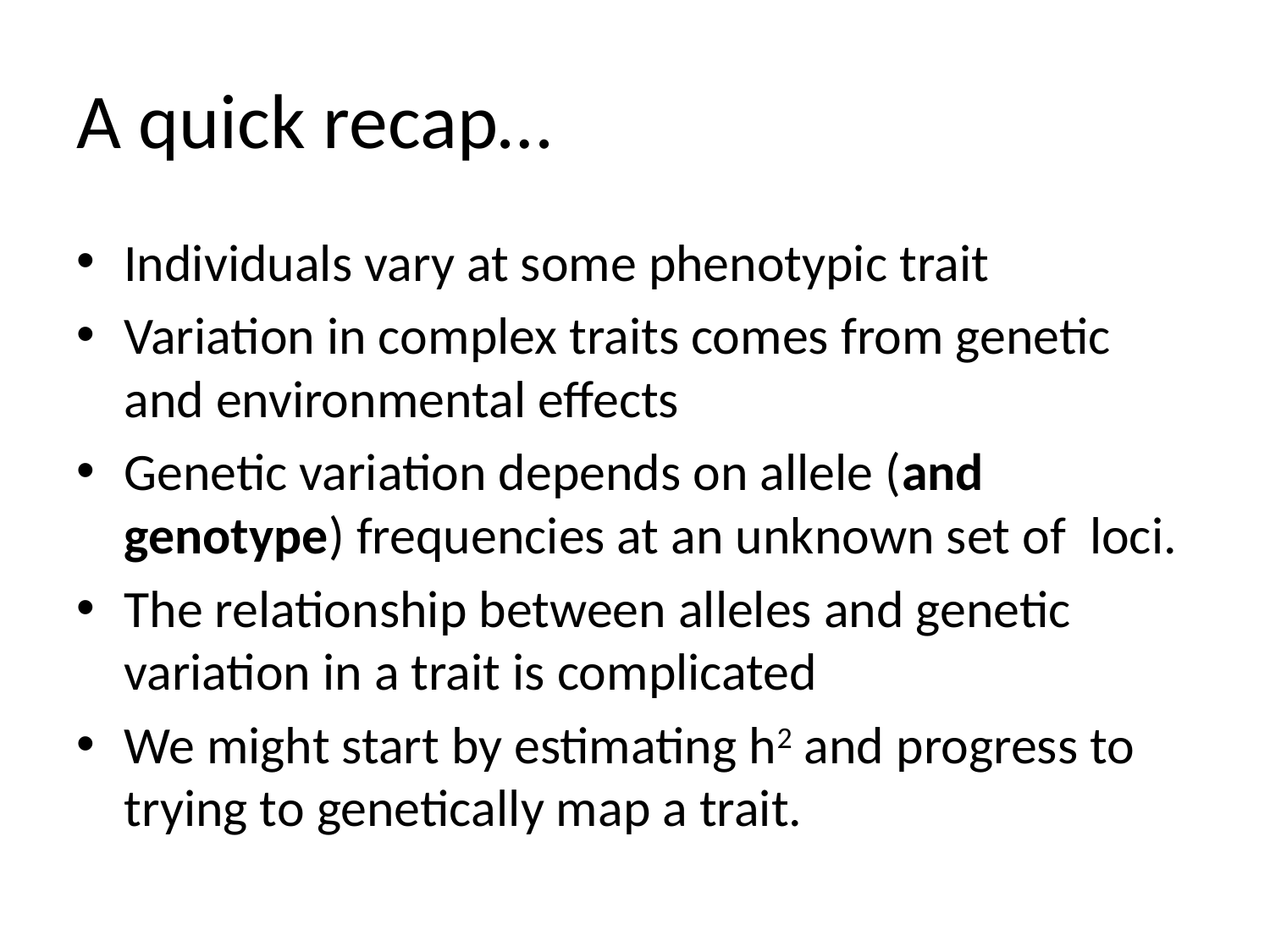

# A quick recap…
Individuals vary at some phenotypic trait
Variation in complex traits comes from genetic and environmental effects
Genetic variation depends on allele (and genotype) frequencies at an unknown set of  loci.
The relationship between alleles and genetic variation in a trait is complicated
We might start by estimating h2 and progress to trying to genetically map a trait.